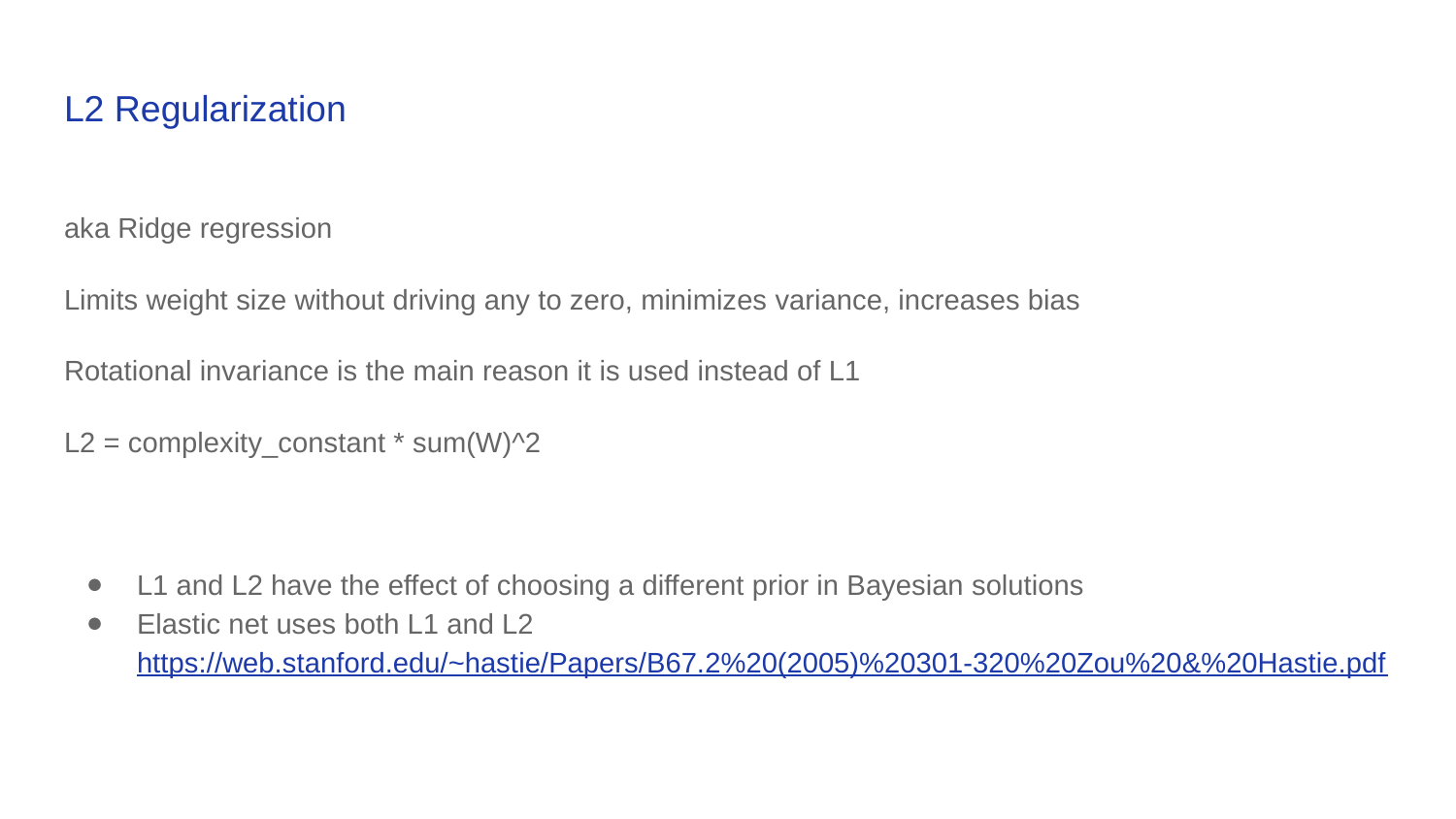

# L2 Regularization

aka Ridge regression
Limits weight size without driving any to zero, minimizes variance, increases bias
Rotational invariance is the main reason it is used instead of L1
L2 = complexity_constant * sum(W)^2

L1 and L2 have the effect of choosing a different prior in Bayesian solutions
Elastic net uses both L1 and L2 https://web.stanford.edu/~hastie/Papers/B67.2%20(2005)%20301-320%20Zou%20&%20Hastie.pdf